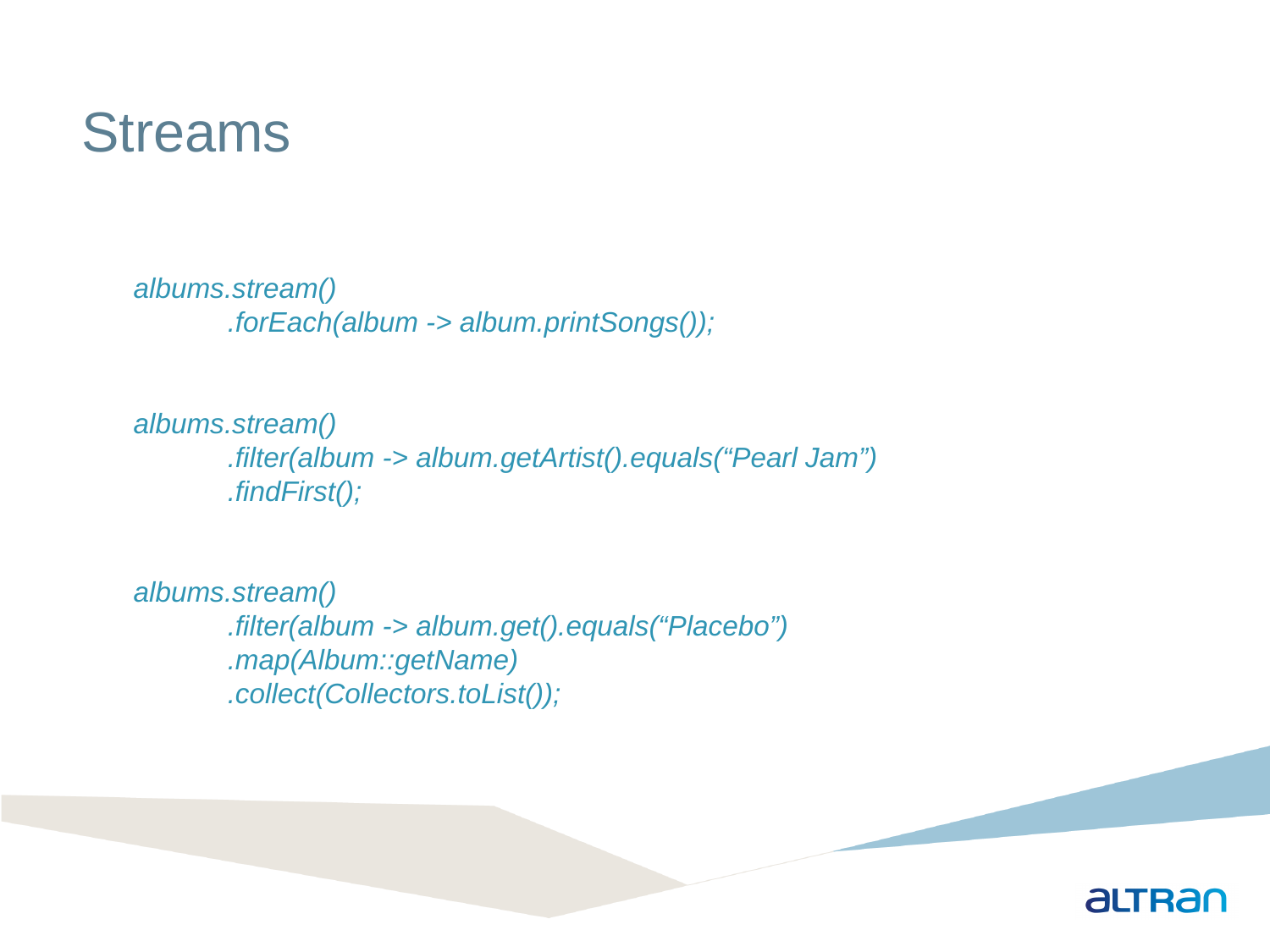

Streams

albums.stream()
            .forEach(album -> album.printSongs());

albums.stream()
            .filter(album -> album.getArtist().equals(“Pearl Jam”)
            .findFirst();

albums.stream()
            .filter(album -> album.get().equals(“Placebo”)
            .map(Album::getName)
            .collect(Collectors.toList());